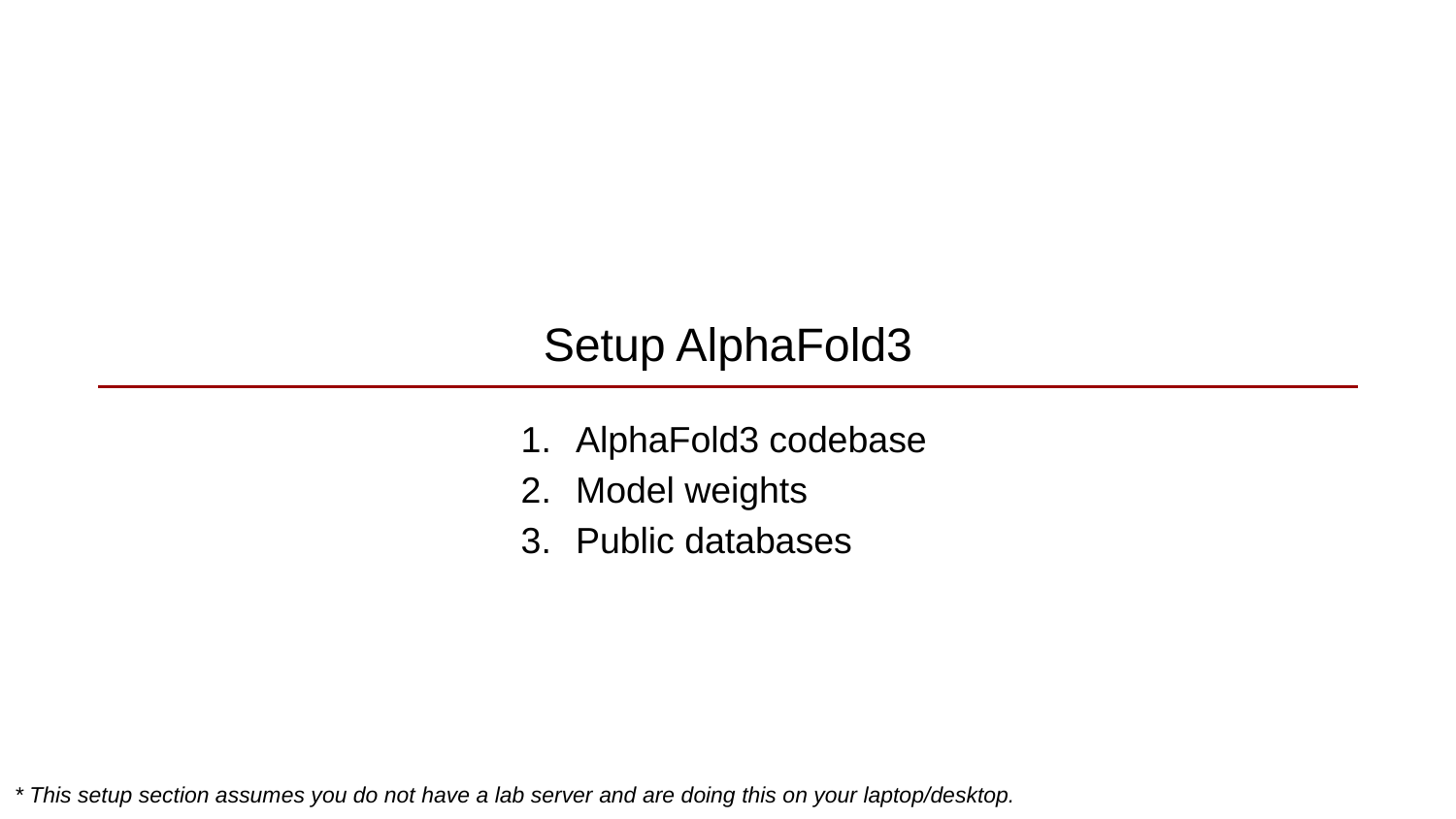

# Setup AlphaFold3
AlphaFold3 codebase
Model weights
Public databases
* This setup section assumes you do not have a lab server and are doing this on your laptop/desktop.